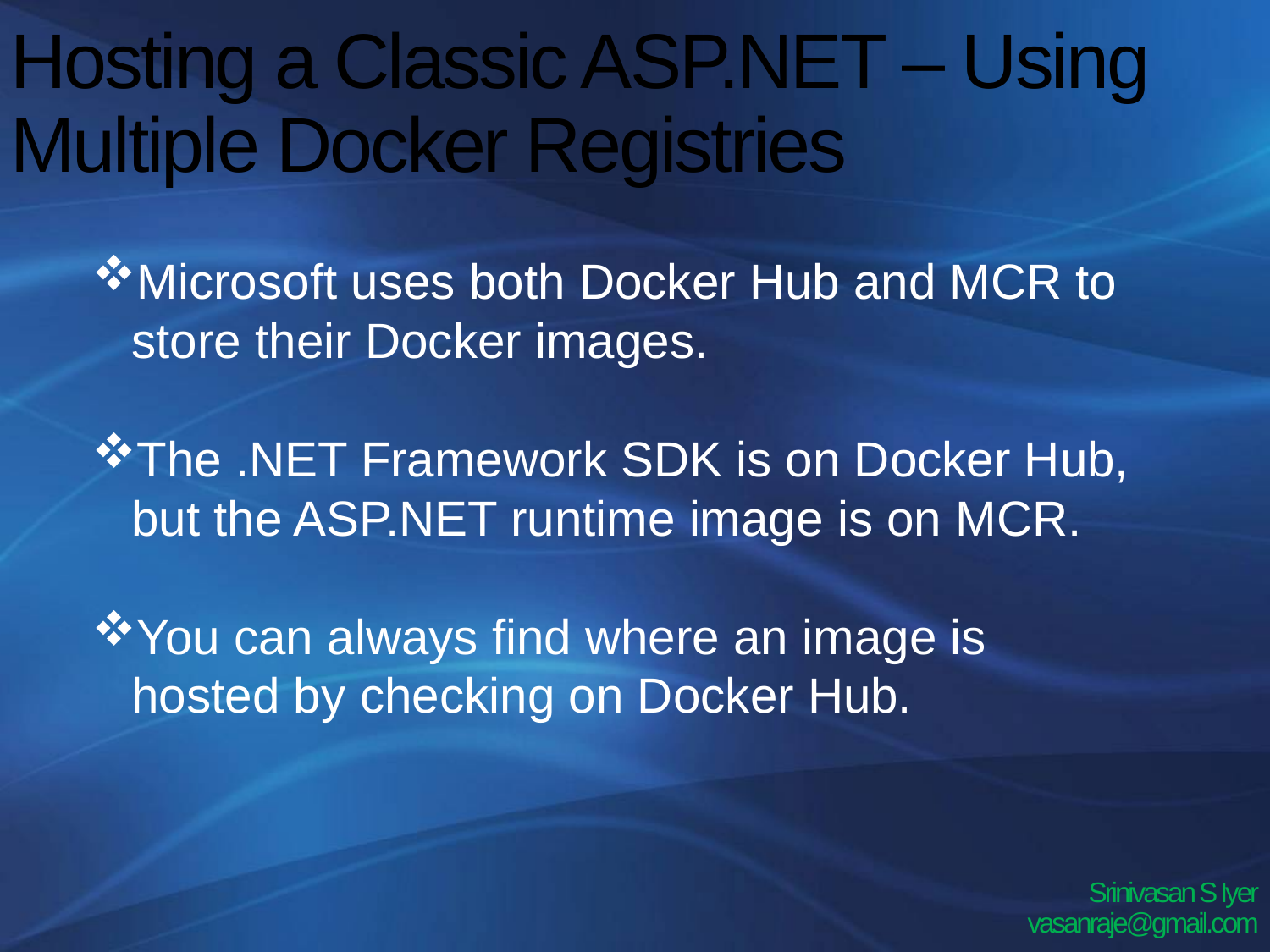

# Hosting a Classic ASP.NET – Using Multiple Docker Registries
Microsoft uses both Docker Hub and MCR to store their Docker images.

The .NET Framework SDK is on Docker Hub, but the ASP.NET runtime image is on MCR.

You can always find where an image is hosted by checking on Docker Hub.